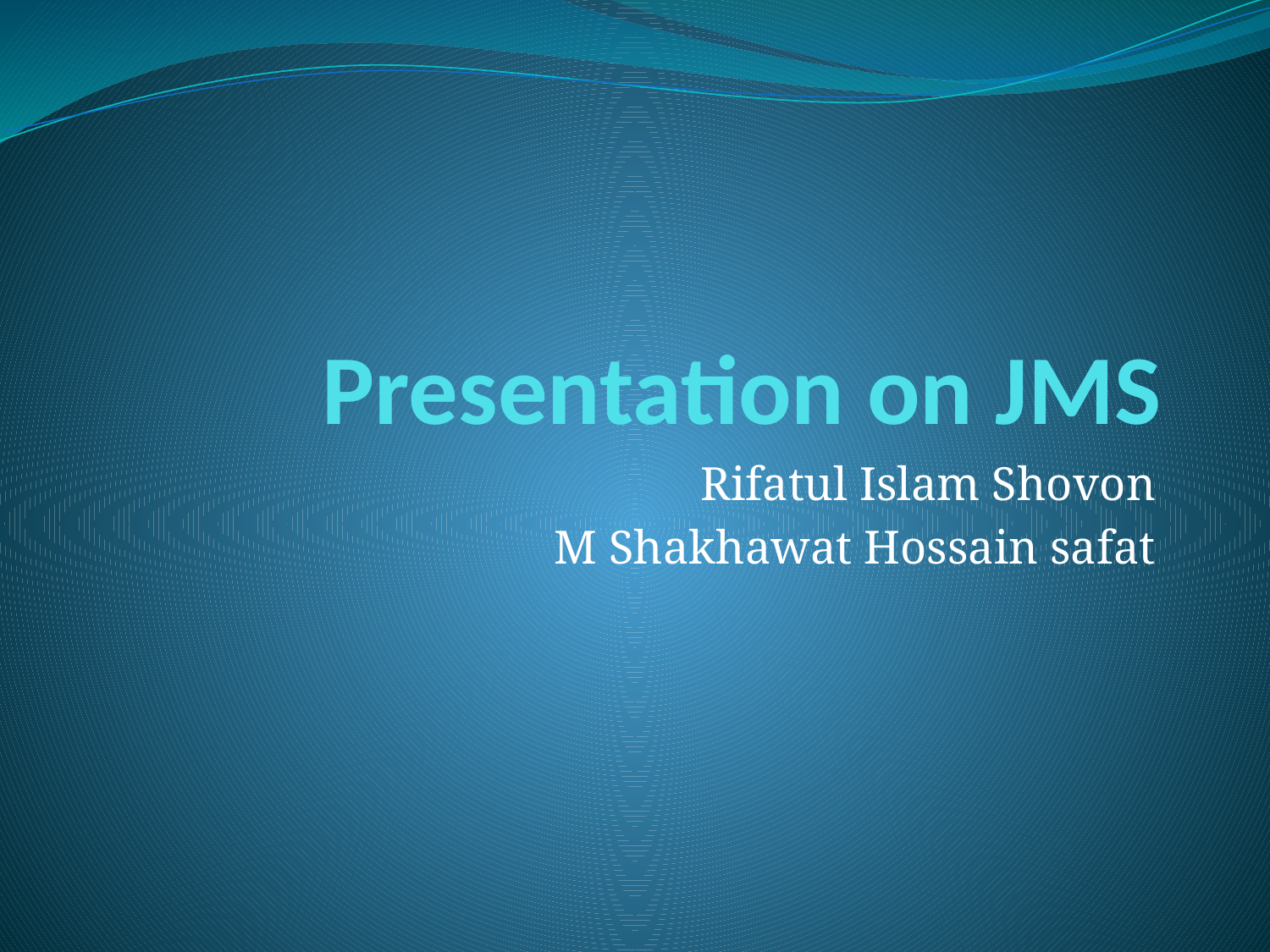

# Presentation on JMS
Rifatul Islam Shovon
M Shakhawat Hossain safat